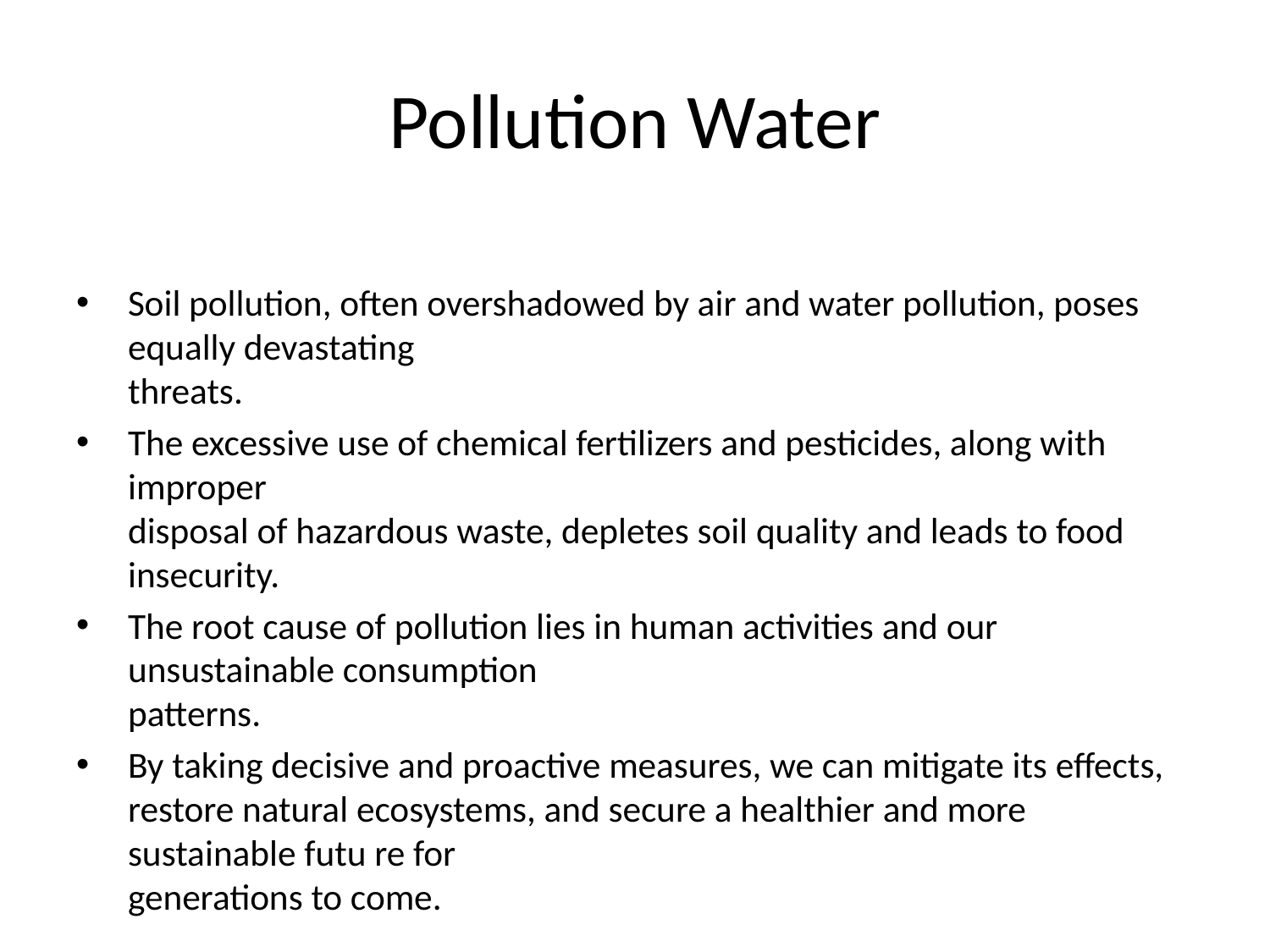

# Pollution Water

Soil pollution, often overshadowed by air and water pollution, poses equally devastating
threats.
The excessive use of chemical fertilizers and pesticides, along with improper
disposal of hazardous waste, depletes soil quality and leads to food insecurity.
The root cause of pollution lies in human activities and our unsustainable consumption
patterns.
By taking decisive and proactive measures, we can mitigate its effects,
restore natural ecosystems, and secure a healthier and more sustainable futu re for
generations to come.